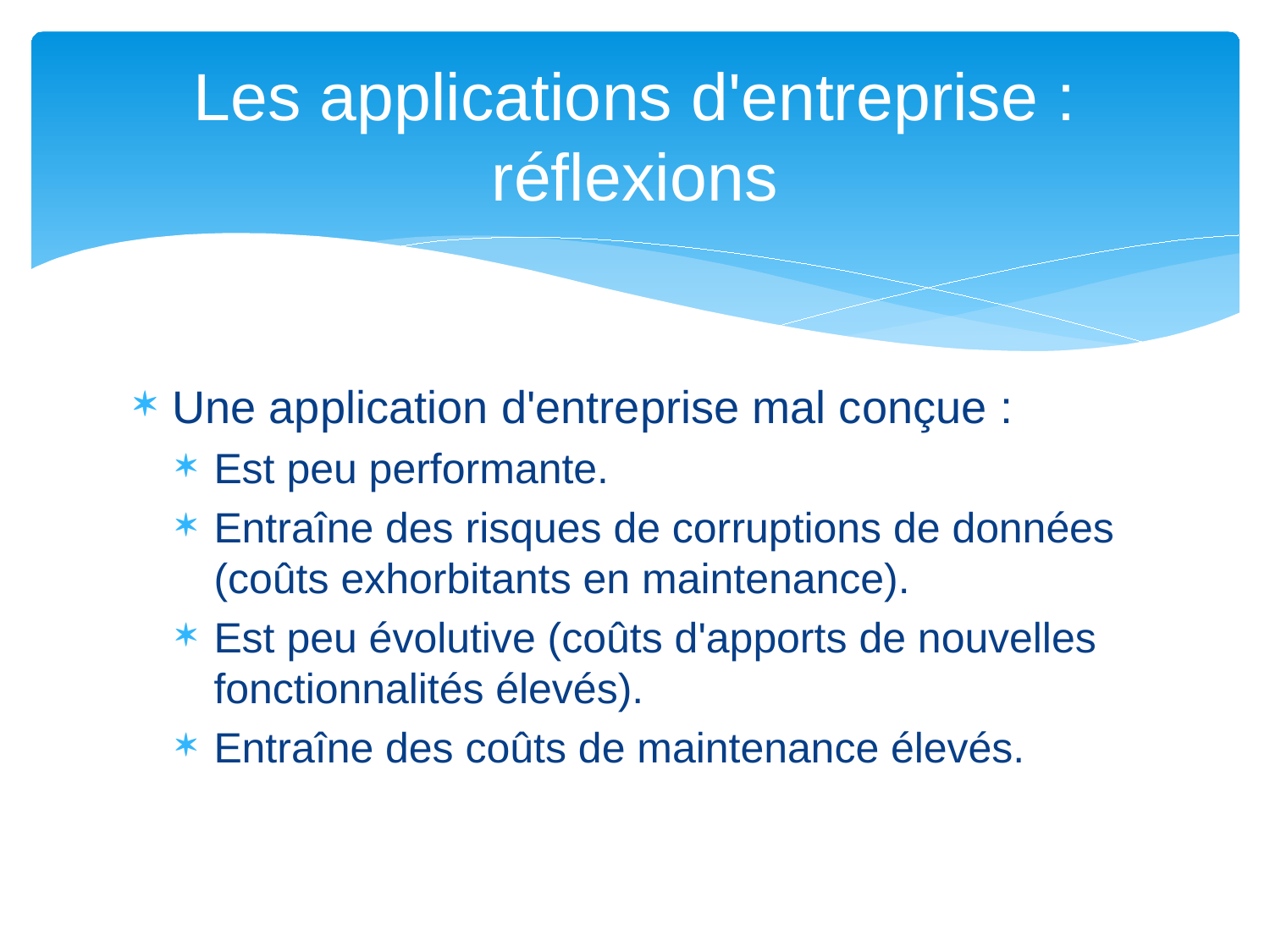

# Les applications d'entreprise : réflexions
Une application d'entreprise mal conçue :
Est peu performante.
Entraîne des risques de corruptions de données (coûts exhorbitants en maintenance).
Est peu évolutive (coûts d'apports de nouvelles fonctionnalités élevés).
Entraîne des coûts de maintenance élevés.